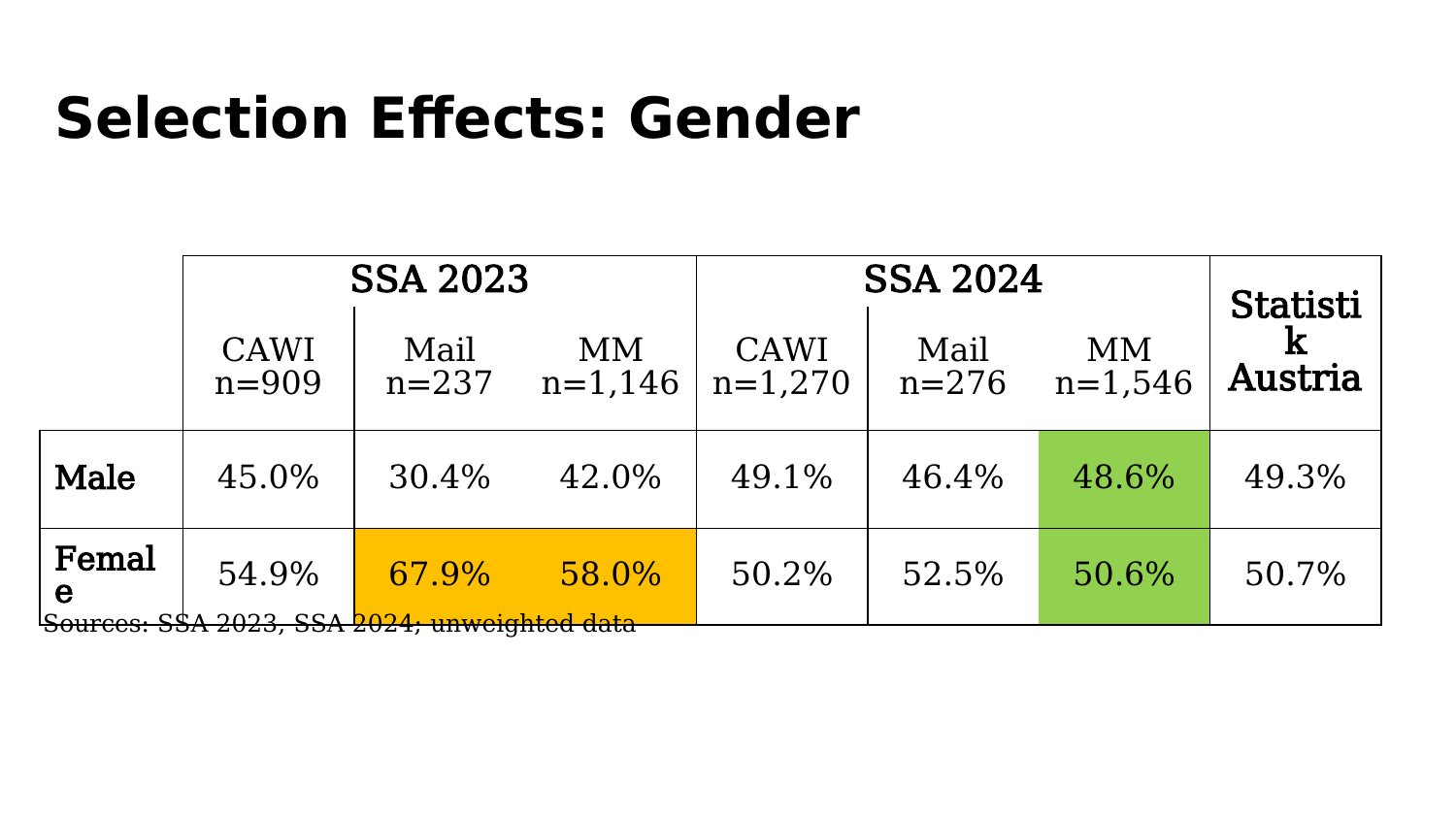

# Selection Effects: Gender
|  | SSA 2023 |  |  | SSA 2024 |  |  | Statistik Austria |
| --- | --- | --- | --- | --- | --- | --- | --- |
|  | CAWI n=909 | Mail n=237 | MM n=1,146 | CAWI n=1,270 | Mail n=276 | MM n=1,546 |  |
| Male | 45.0% | 30.4% | 42.0% | 49.1% | 46.4% | 48.6% | 49.3% |
| Female | 54.9% | 67.9% | 58.0% | 50.2% | 52.5% | 50.6% | 50.7% |
Sources: SSA 2023, SSA 2024; unweighted data